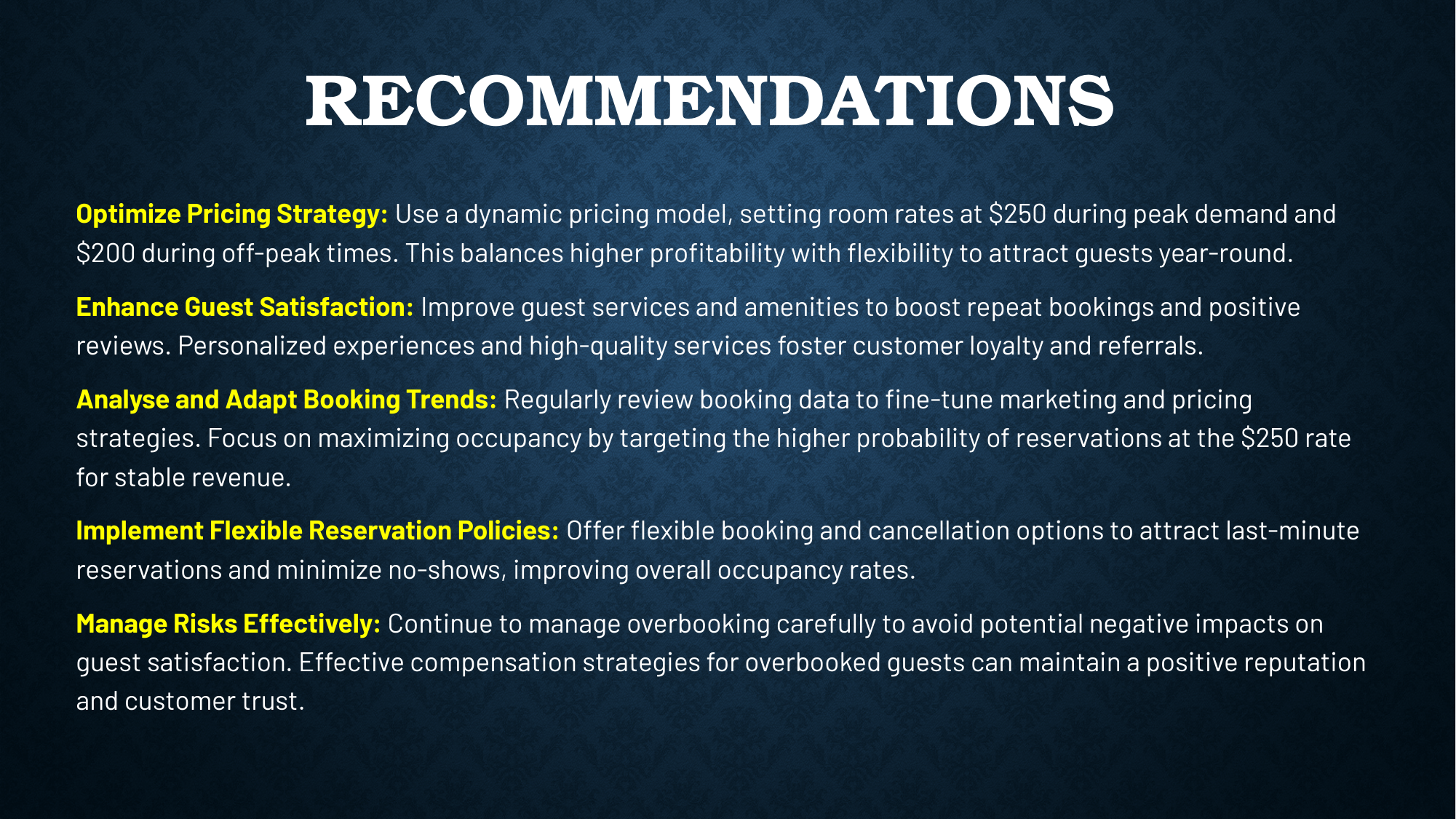

# Recommendations
Optimize Pricing Strategy: Use a dynamic pricing model, setting room rates at $250 during peak demand and $200 during off-peak times. This balances higher profitability with flexibility to attract guests year-round.
Enhance Guest Satisfaction: Improve guest services and amenities to boost repeat bookings and positive reviews. Personalized experiences and high-quality services foster customer loyalty and referrals.
Analyse and Adapt Booking Trends: Regularly review booking data to fine-tune marketing and pricing strategies. Focus on maximizing occupancy by targeting the higher probability of reservations at the $250 rate for stable revenue.
Implement Flexible Reservation Policies: Offer flexible booking and cancellation options to attract last-minute reservations and minimize no-shows, improving overall occupancy rates.
Manage Risks Effectively: Continue to manage overbooking carefully to avoid potential negative impacts on guest satisfaction. Effective compensation strategies for overbooked guests can maintain a positive reputation and customer trust.